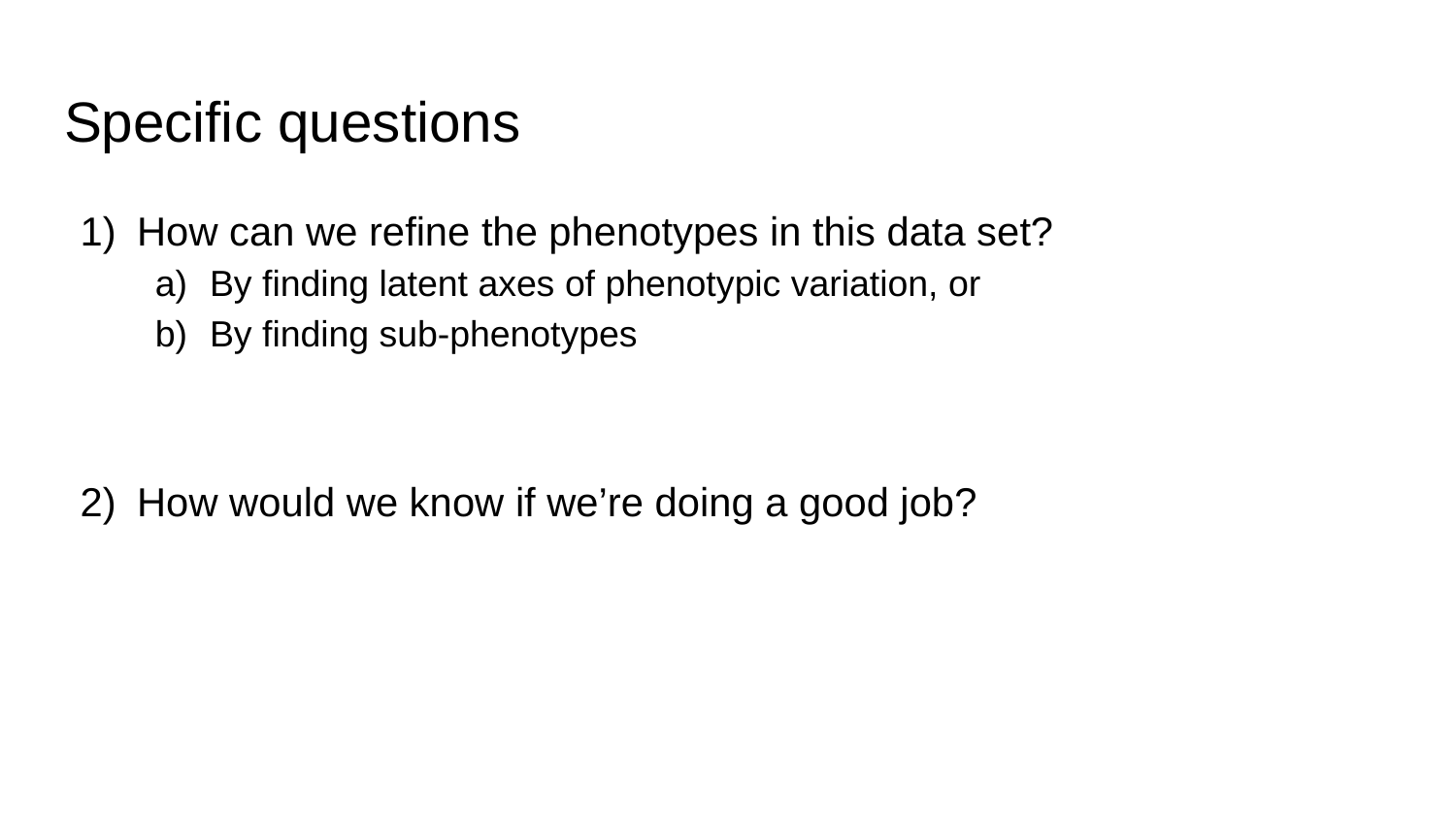

# Specific questions
How can we refine the phenotypes in this data set?
By finding latent axes of phenotypic variation, or
By finding sub-phenotypes

How would we know if we’re doing a good job?